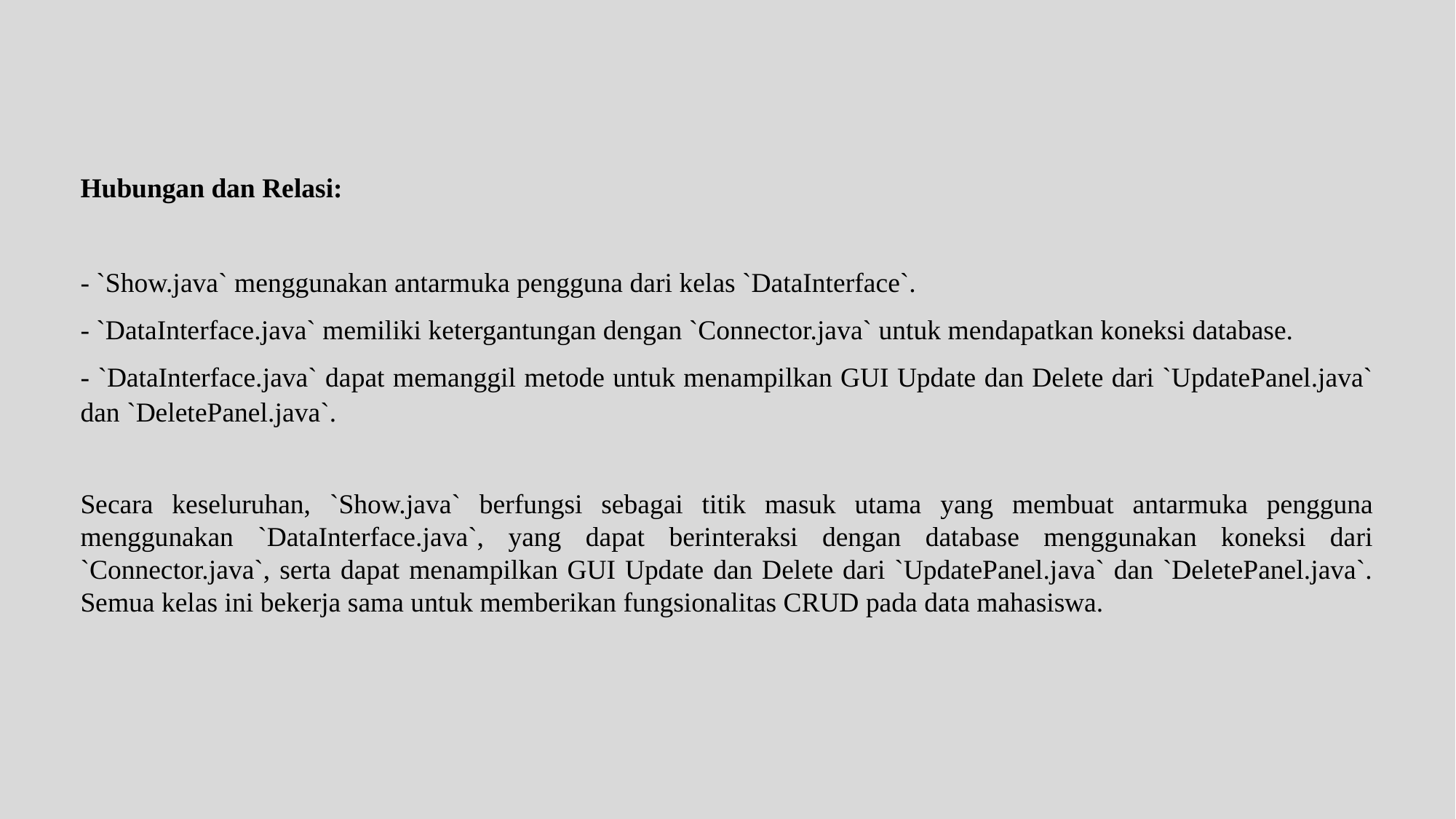

Hubungan dan Relasi:

- `Show.java` menggunakan antarmuka pengguna dari kelas `DataInterface`.
- `DataInterface.java` memiliki ketergantungan dengan `Connector.java` untuk mendapatkan koneksi database.
- `DataInterface.java` dapat memanggil metode untuk menampilkan GUI Update dan Delete dari `UpdatePanel.java` dan `DeletePanel.java`.

Secara keseluruhan, `Show.java` berfungsi sebagai titik masuk utama yang membuat antarmuka pengguna menggunakan `DataInterface.java`, yang dapat berinteraksi dengan database menggunakan koneksi dari `Connector.java`, serta dapat menampilkan GUI Update dan Delete dari `UpdatePanel.java` dan `DeletePanel.java`. Semua kelas ini bekerja sama untuk memberikan fungsionalitas CRUD pada data mahasiswa.